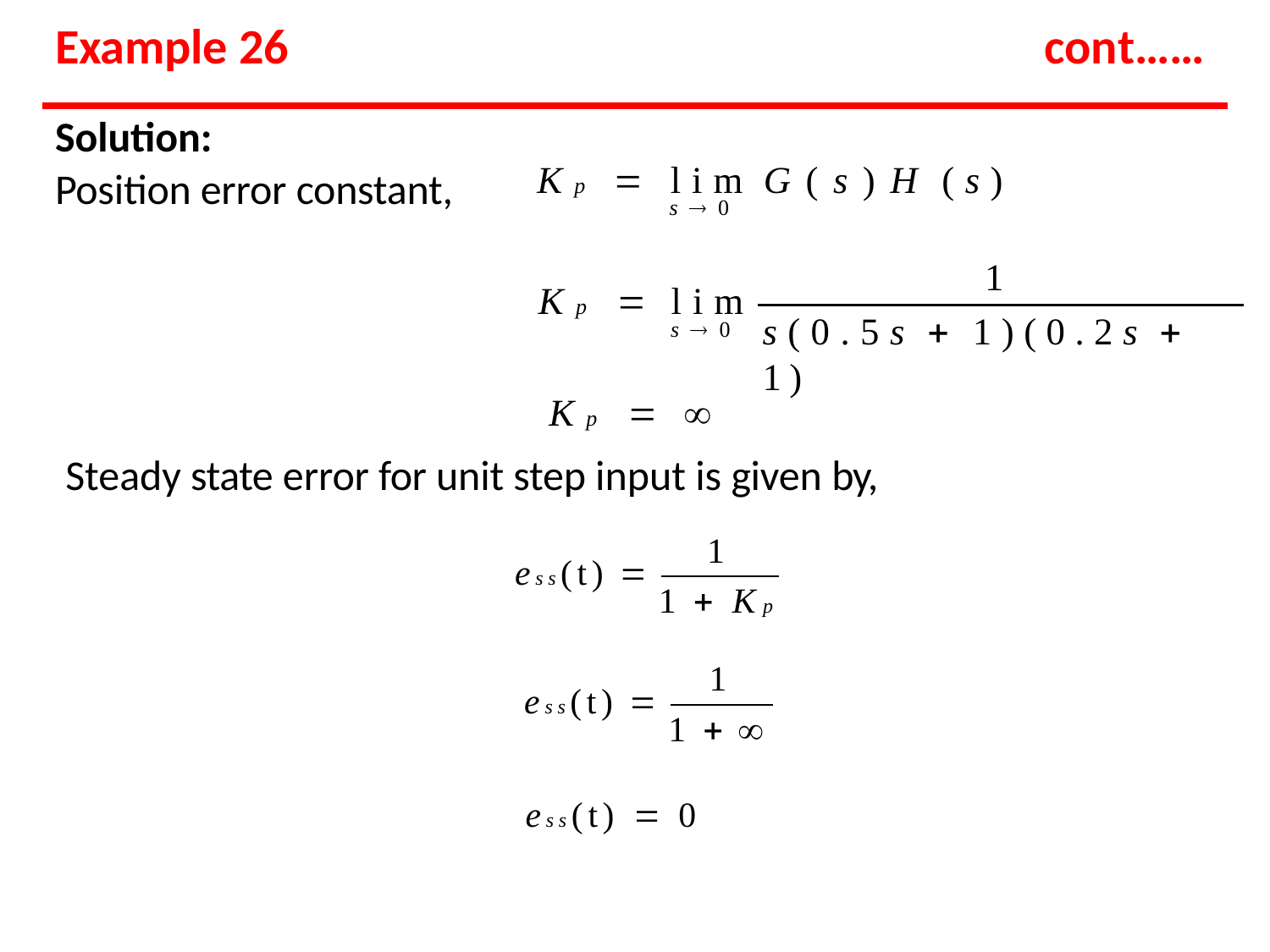

# Example 26
cont……

Solution:
Position error constant,
Kp = lim G(s)H (s)
s →0
1
Kp = lim
s(0.5s + 1)(0.2s + 1)

s →0
Kp = ∞
Steady state error for unit step input is given by,
1
ess(t) =
1 + Kp

1
ess(t) =
1 +∞

ess(t) = 0